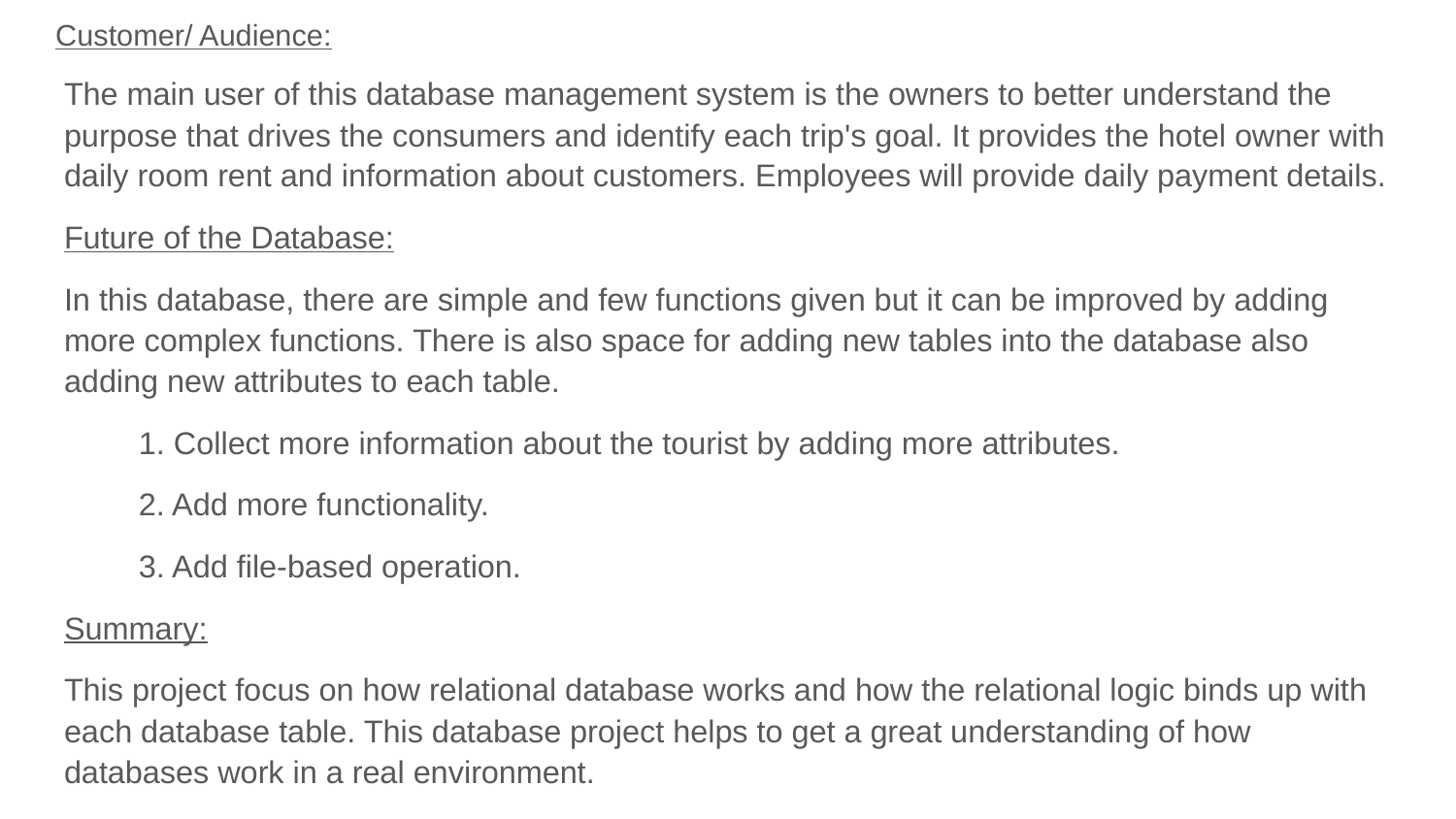

# Customer/ Audience:
The main user of this database management system is the owners to better understand the purpose that drives the consumers and identify each trip's goal. It provides the hotel owner with daily room rent and information about customers. Employees will provide daily payment details.
Future of the Database:
In this database, there are simple and few functions given but it can be improved by adding more complex functions. There is also space for adding new tables into the database also adding new attributes to each table.
1. Collect more information about the tourist by adding more attributes.
2. Add more functionality.
3. Add file-based operation.
Summary:
This project focus on how relational database works and how the relational logic binds up with each database table. This database project helps to get a great understanding of how databases work in a real environment.